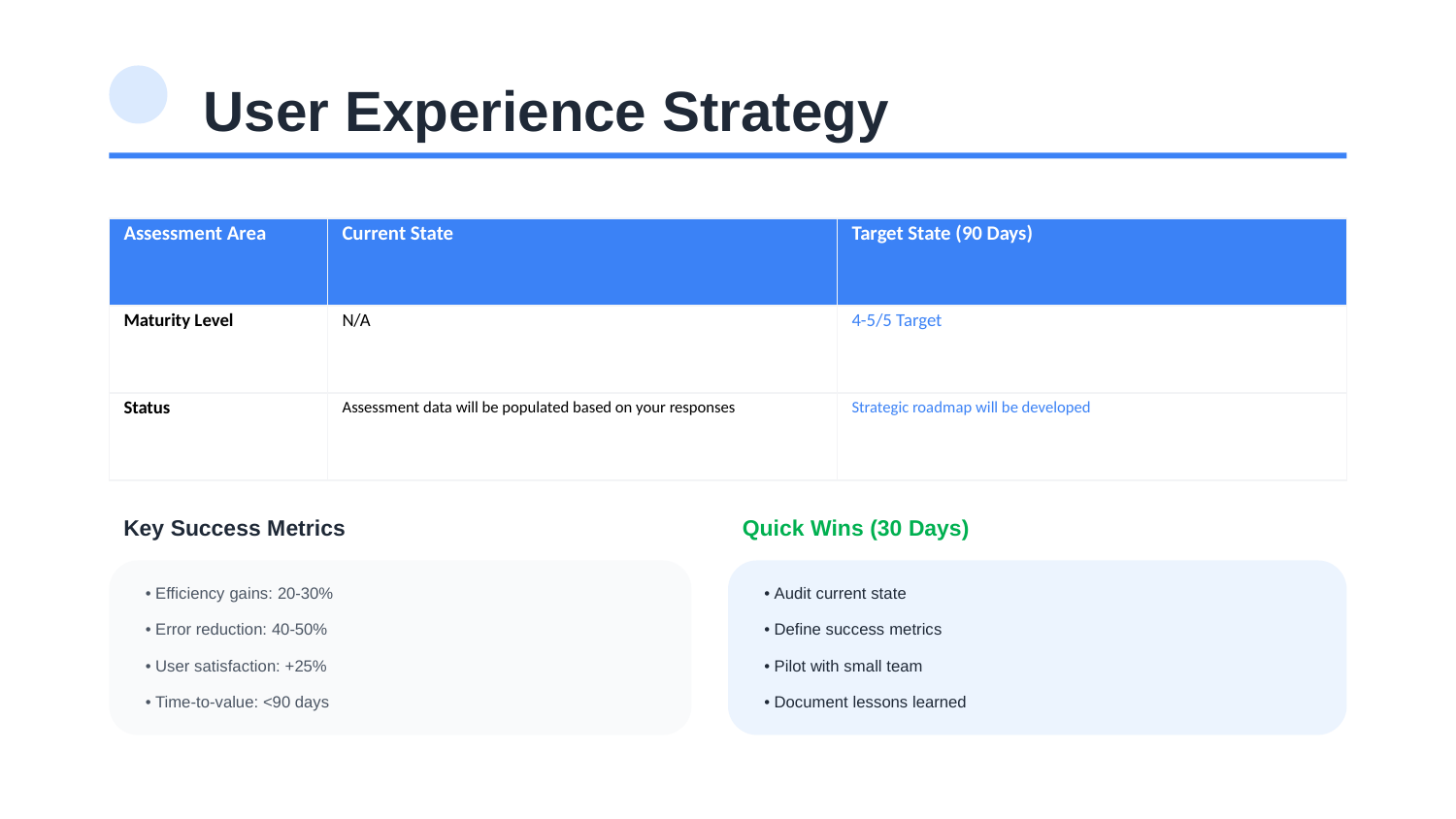

User Experience Strategy

| Assessment Area | Current State | Target State (90 Days) |
| --- | --- | --- |
| Maturity Level | N/A | 4-5/5 Target |
| Status | Assessment data will be populated based on your responses | Strategic roadmap will be developed |
Key Success Metrics
Quick Wins (30 Days)

• Efficiency gains: 20-30%
• Audit current state
• Error reduction: 40-50%
• Define success metrics
• User satisfaction: +25%
• Pilot with small team
• Time-to-value: <90 days
• Document lessons learned

Tyler Crowley | Digital Transformation Assessment